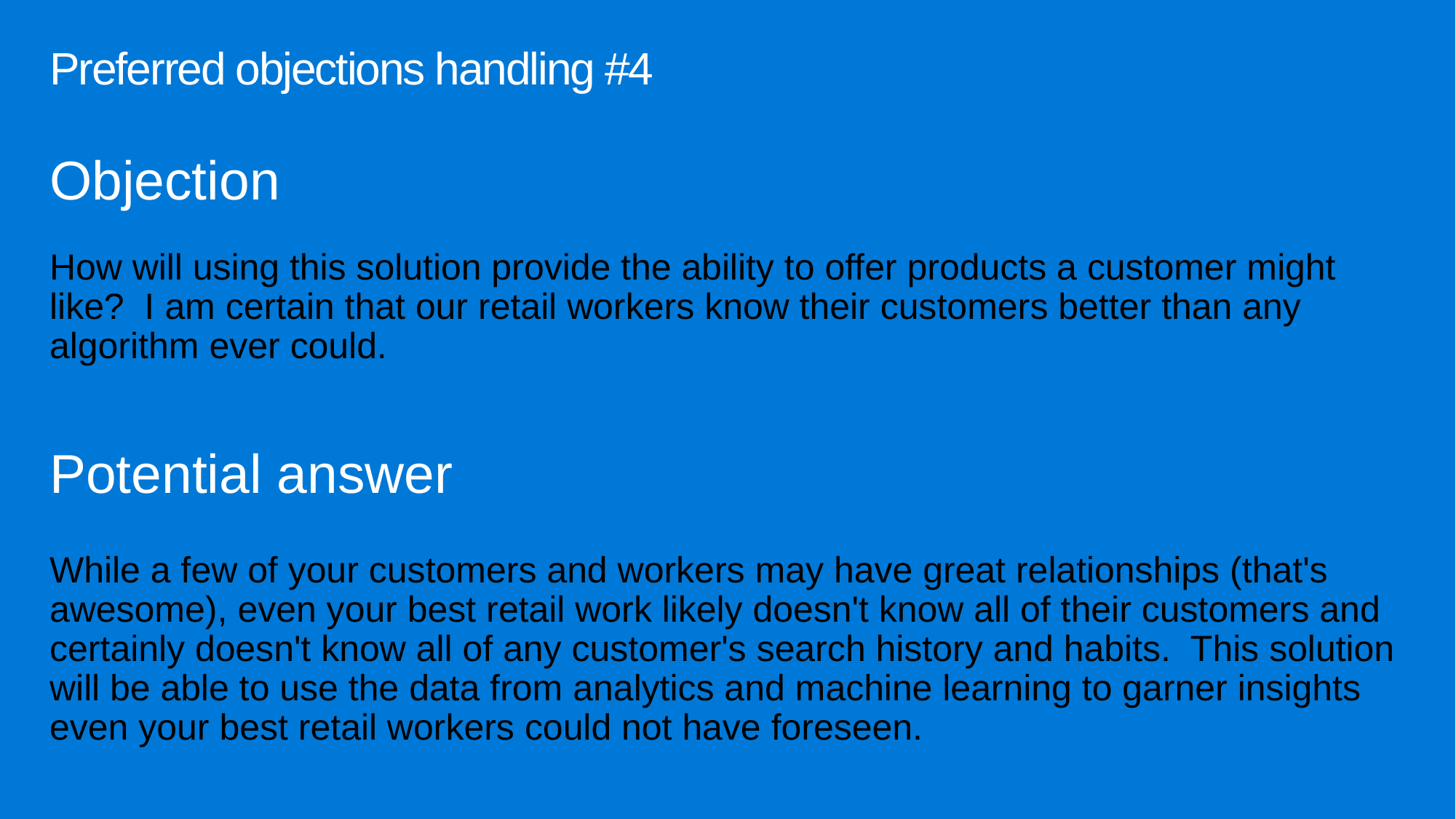

# Preferred objections handling #4
Objection
How will using this solution provide the ability to offer products a customer might like?  I am certain that our retail workers know their customers better than any algorithm ever could.

Potential answer

While a few of your customers and workers may have great relationships (that's awesome), even your best retail work likely doesn't know all of their customers and certainly doesn't know all of any customer's search history and habits.  This solution will be able to use the data from analytics and machine learning to garner insights even your best retail workers could not have foreseen.